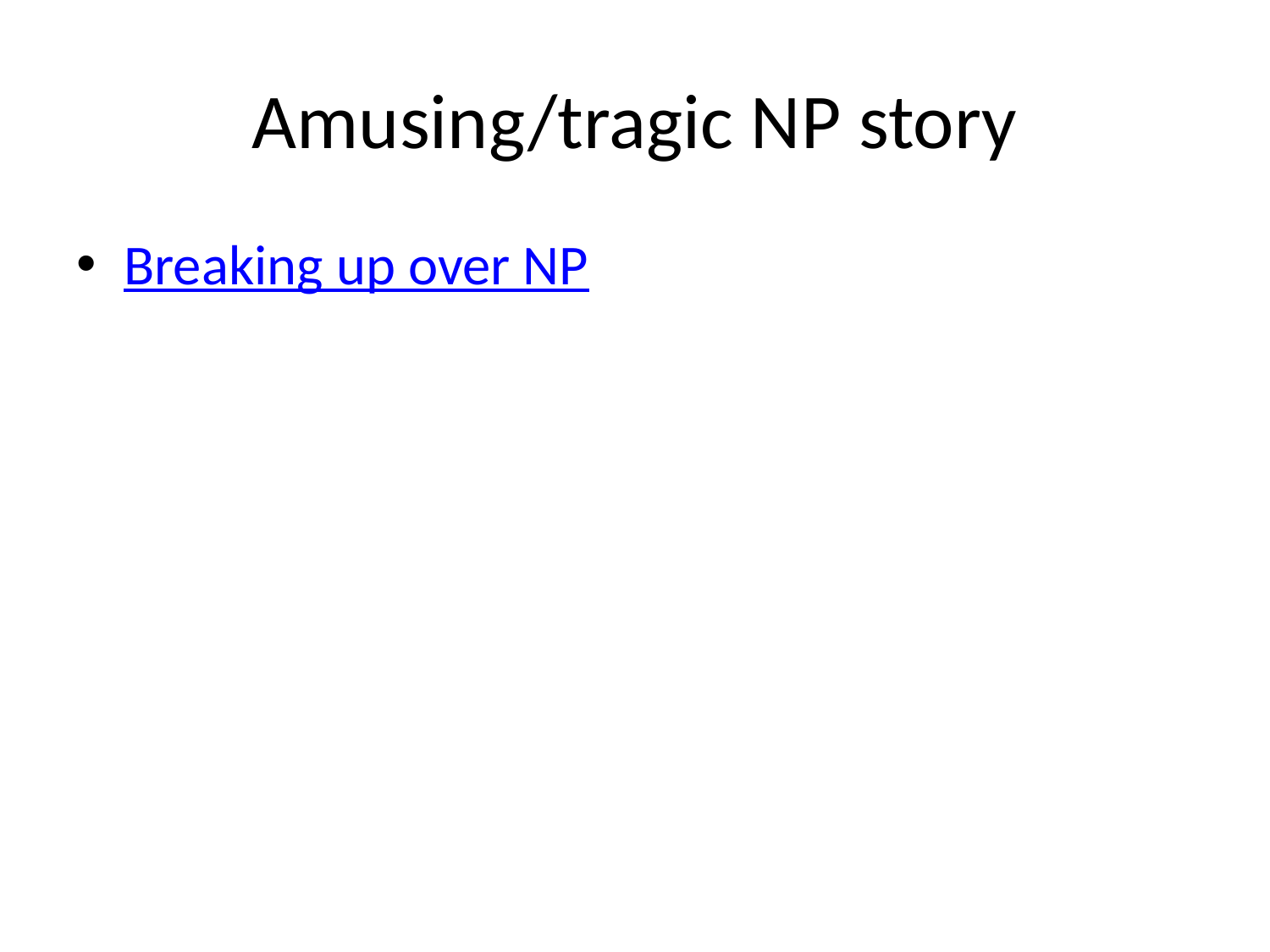

# Amusing/tragic NP story
Breaking up over NP